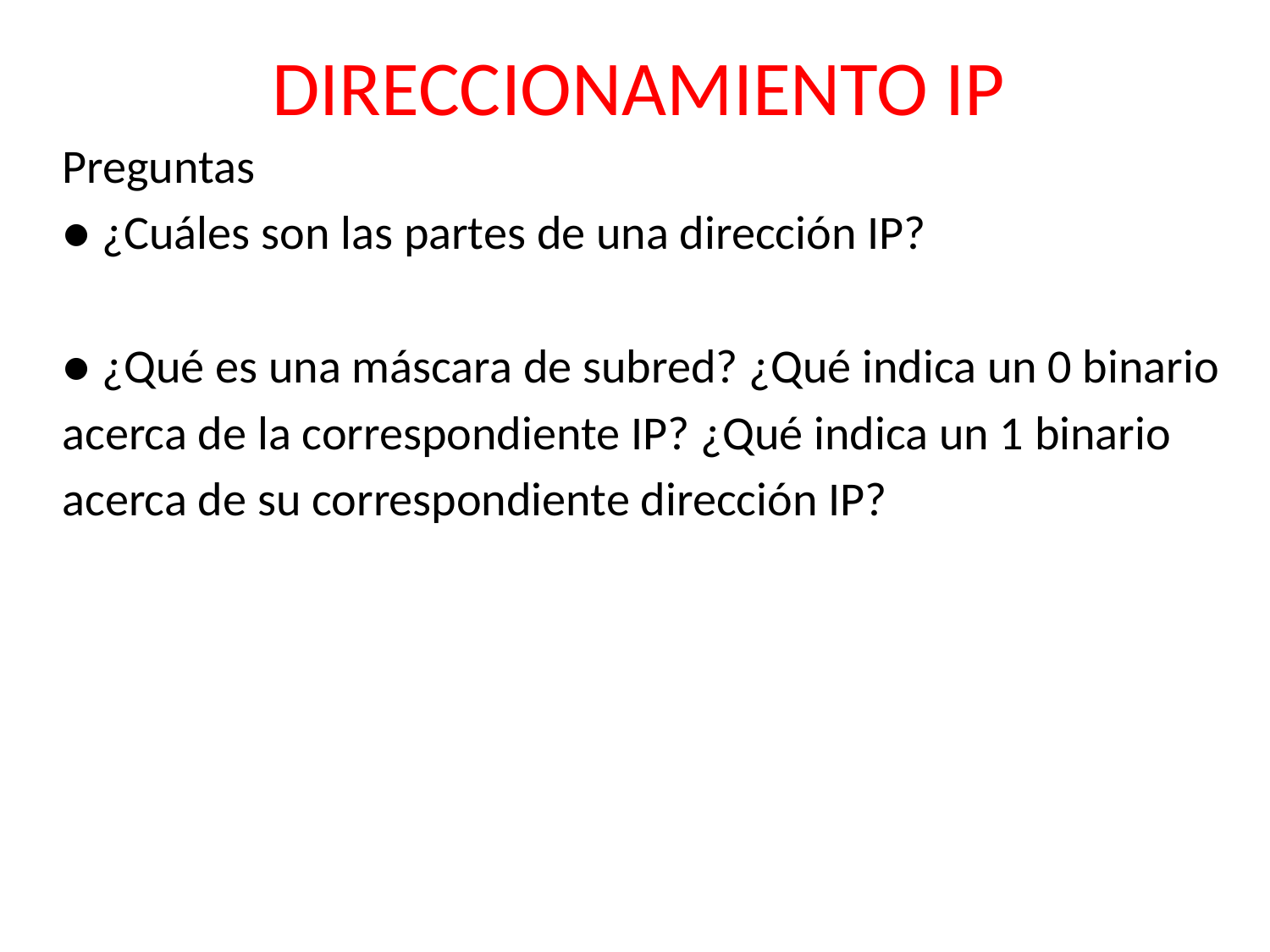

# DIRECCIONAMIENTO IP
Preguntas
● ¿Cuáles son las partes de una dirección IP?

● ¿Qué es una máscara de subred? ¿Qué indica un 0 binario
acerca de la correspondiente IP? ¿Qué indica un 1 binario
acerca de su correspondiente dirección IP?